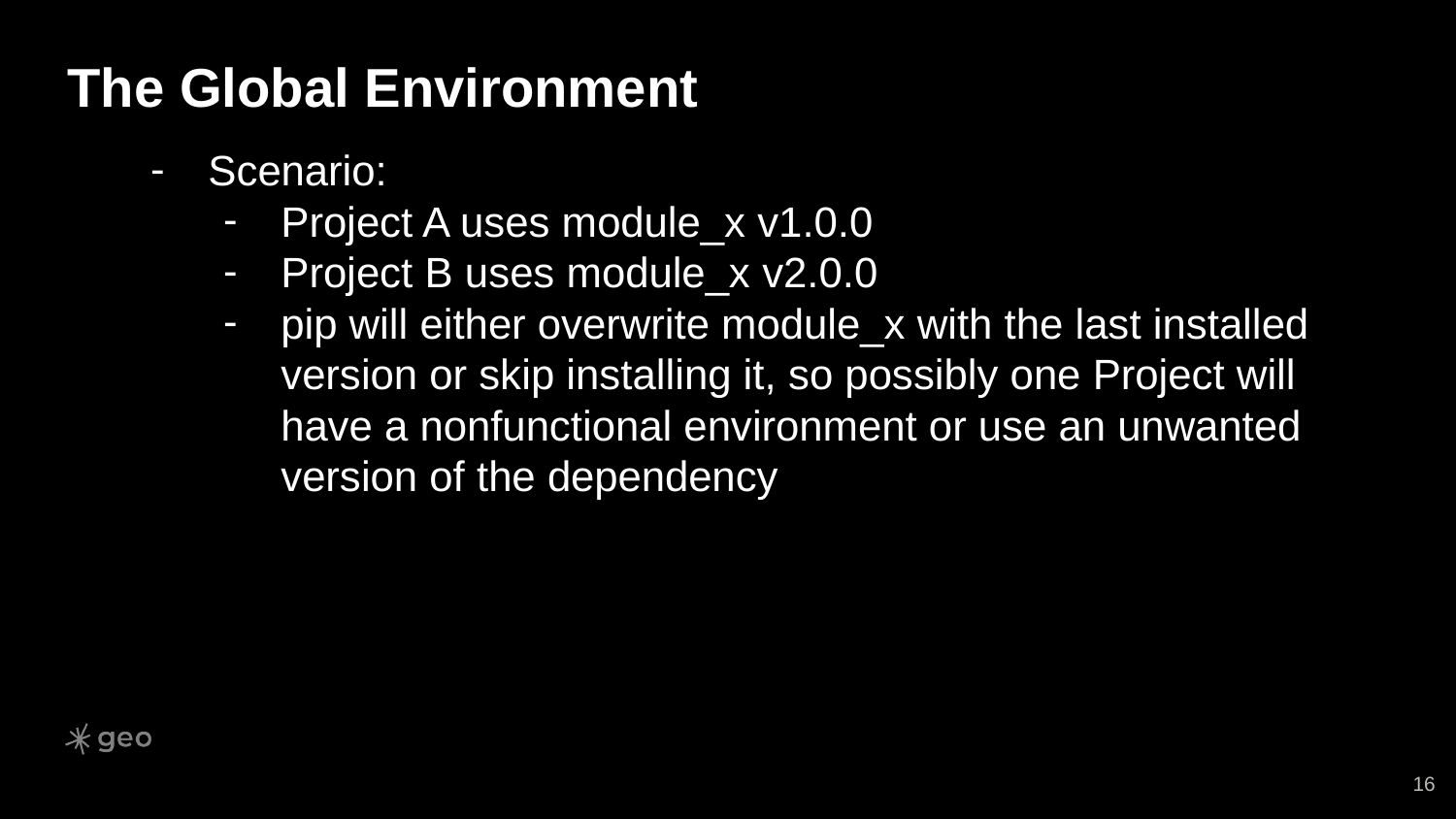

# The Global Environment
Scenario:
Project A uses module_x v1.0.0
Project B uses module_x v2.0.0
pip will either overwrite module_x with the last installed version or skip installing it, so possibly one Project will have a nonfunctional environment or use an unwanted version of the dependency
16